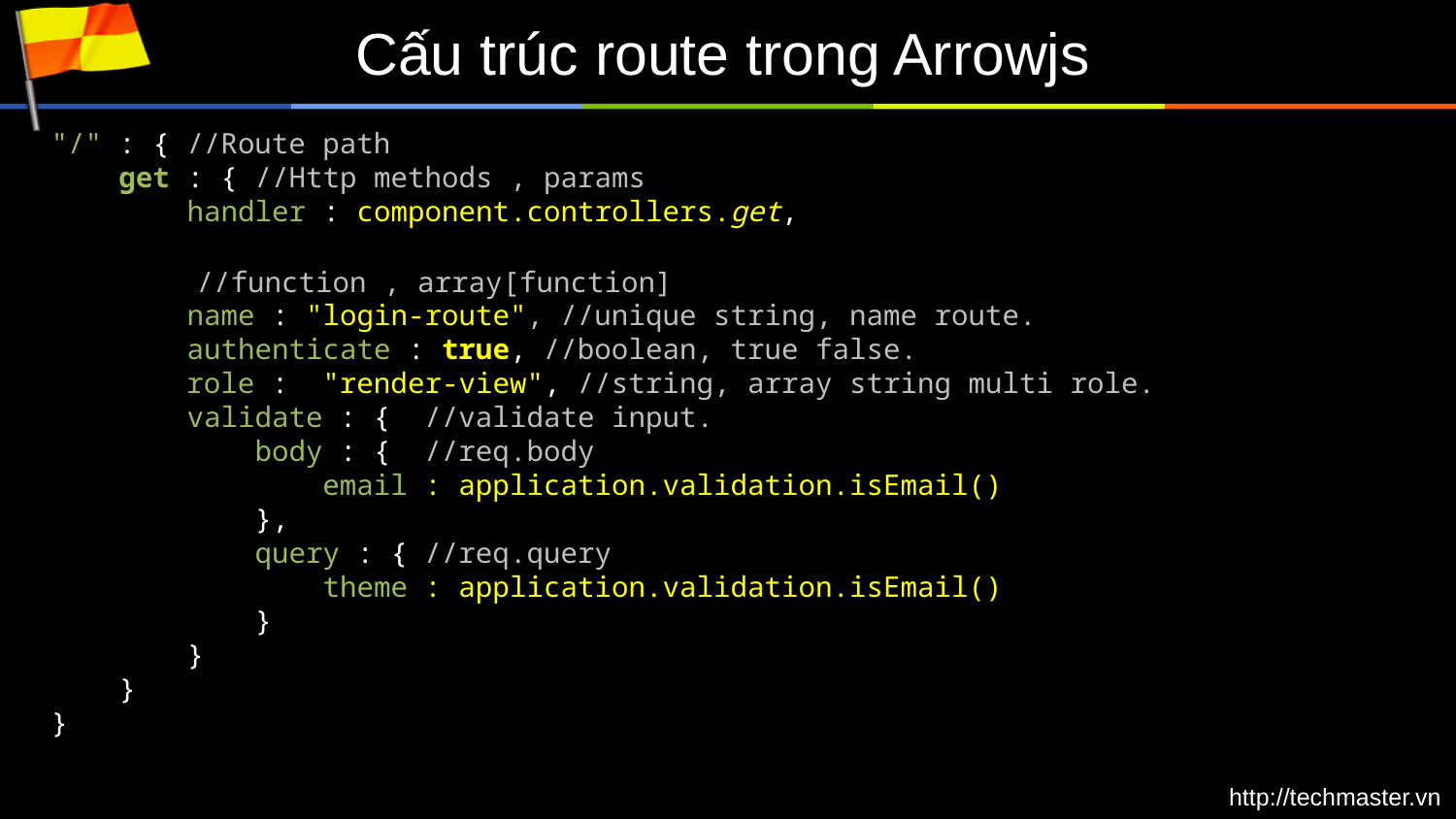

# Cấu trúc route trong Arrowjs
"/" : { //Route path
    get : { //Http methods , params
        handler : component.controllers.get,
	//function , array[function]
        name : "login-route", //unique string, name route.
        authenticate : true, //boolean, true false.
        role :  "render-view", //string, array string multi role.
        validate : {  //validate input.
            body : {  //req.body
                email : application.validation.isEmail()
            },
            query : { //req.query
                theme : application.validation.isEmail()
            }
        }
    }
}